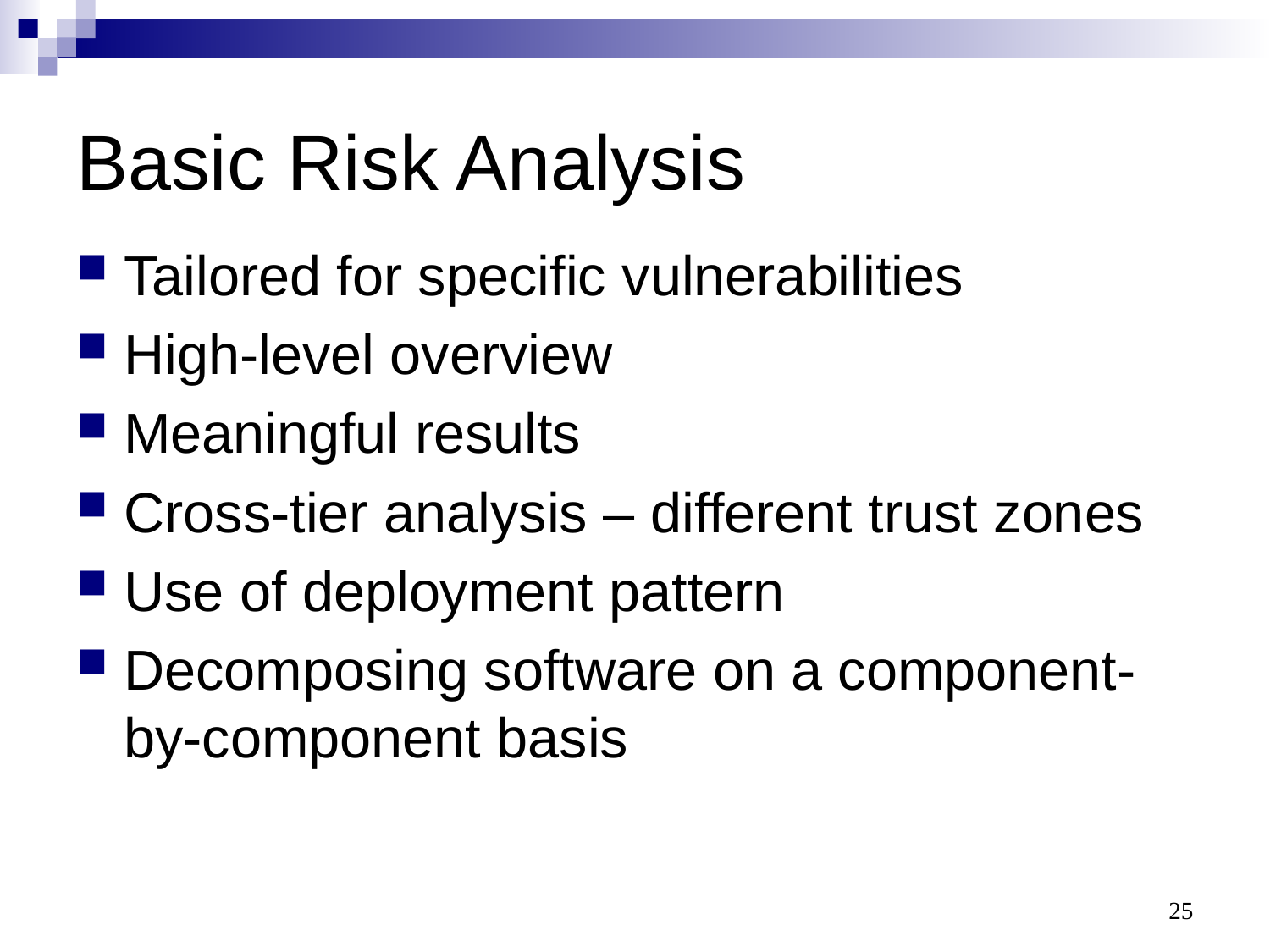

# Basic Risk Analysis
Tailored for specific vulnerabilities
High-level overview
Meaningful results
Cross-tier analysis – different trust zones
Use of deployment pattern
Decomposing software on a component-by-component basis

25